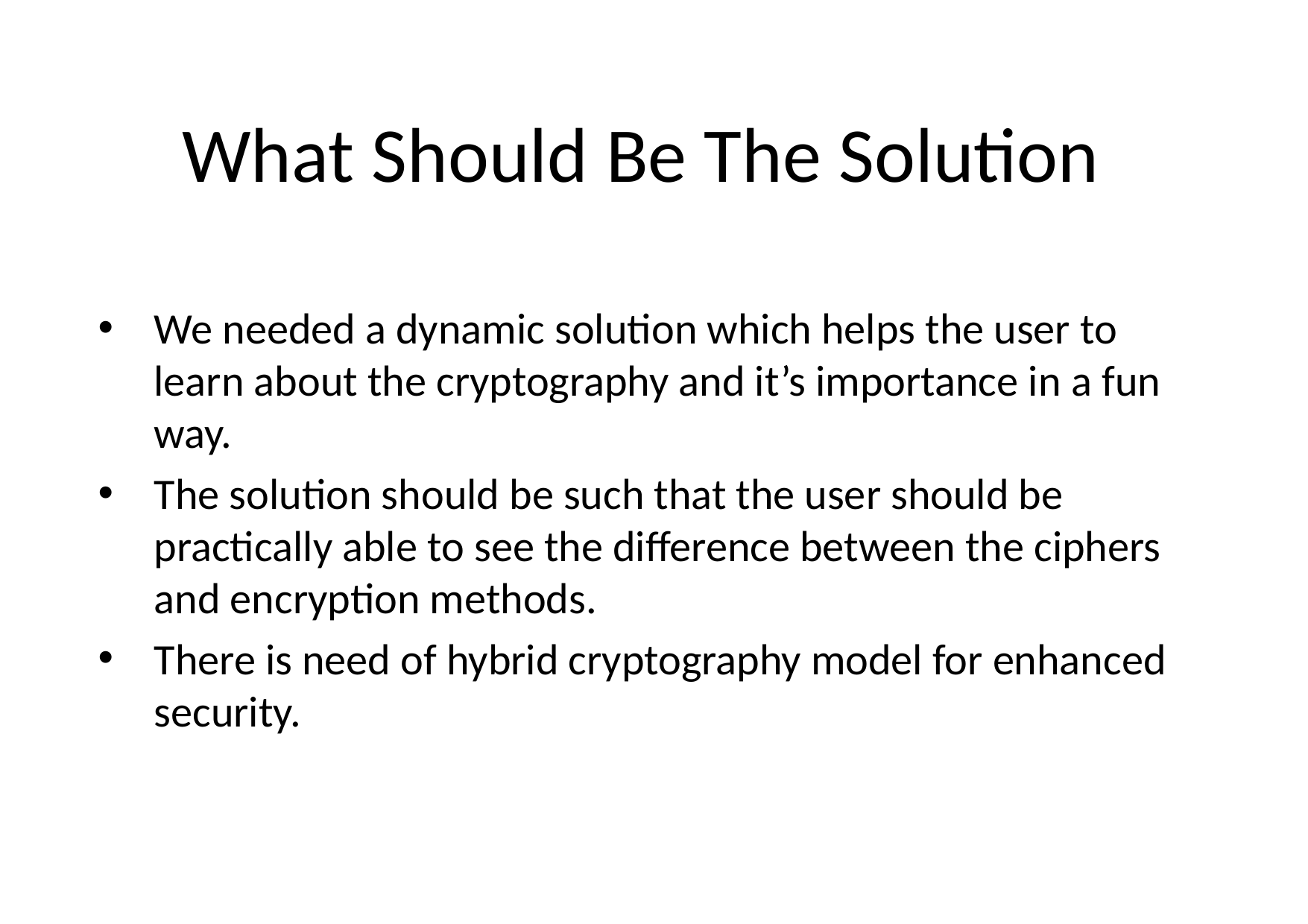

# What Should Be The Solution
We needed a dynamic solution which helps the user to learn about the cryptography and it’s importance in a fun way.
The solution should be such that the user should be practically able to see the difference between the ciphers and encryption methods.
There is need of hybrid cryptography model for enhanced security.